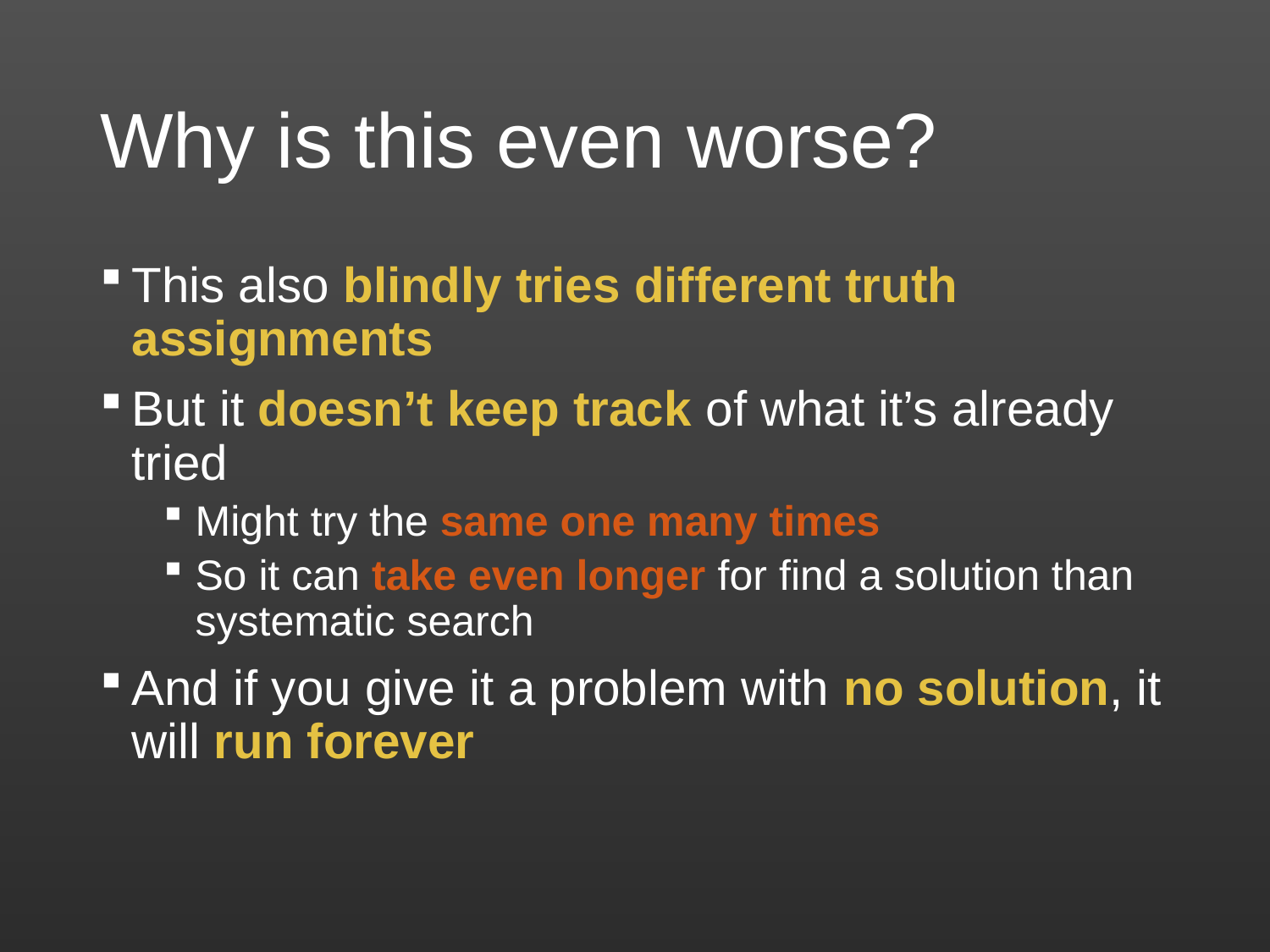

# Why is this even worse?
This also blindly tries different truth assignments
But it doesn’t keep track of what it’s already tried
Might try the same one many times
So it can take even longer for find a solution than systematic search
And if you give it a problem with no solution, it will run forever